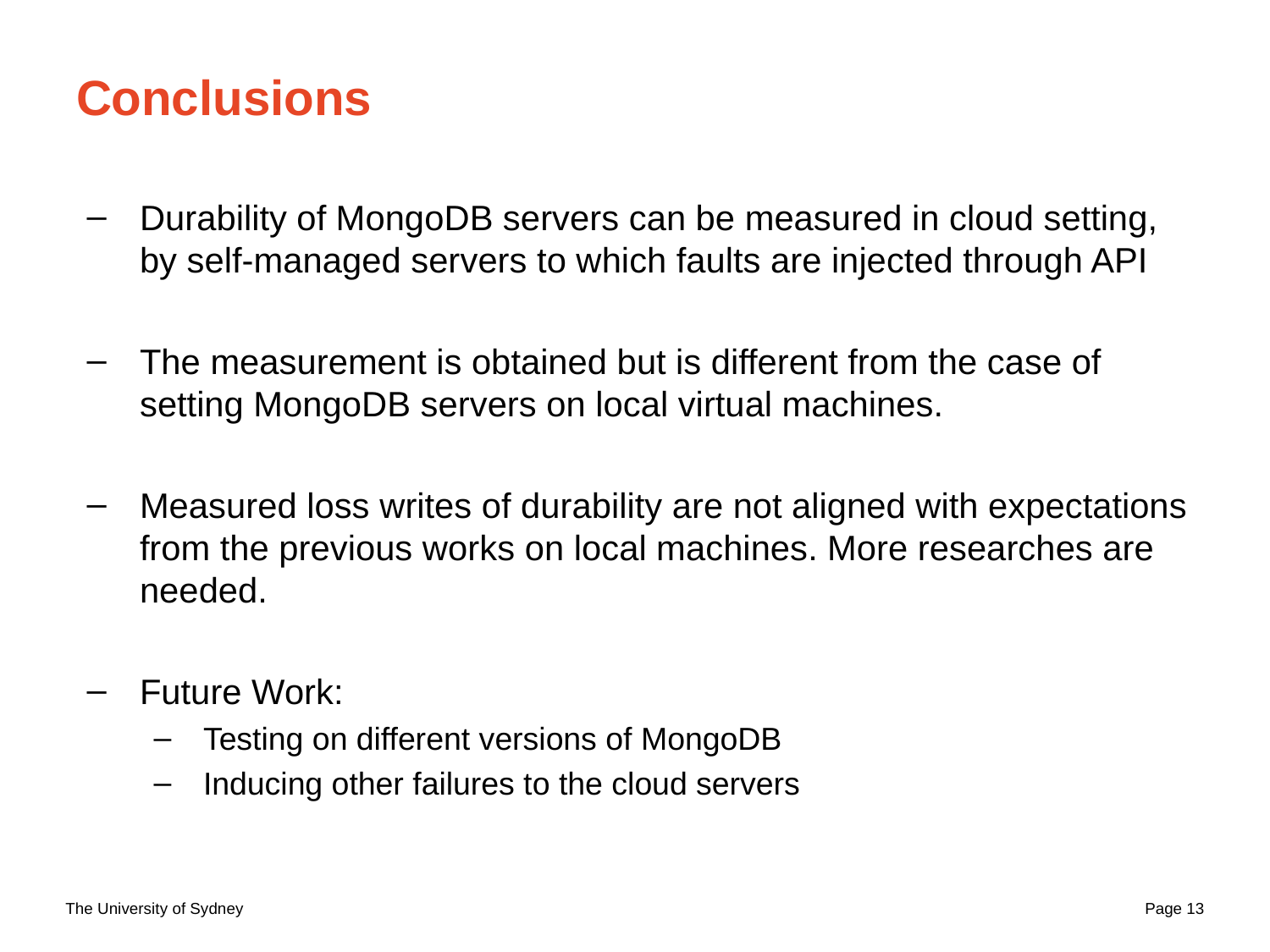

# Conclusions
Durability of MongoDB servers can be measured in cloud setting, by self-managed servers to which faults are injected through API

The measurement is obtained but is different from the case of setting MongoDB servers on local virtual machines.

Measured loss writes of durability are not aligned with expectations from the previous works on local machines. More researches are needed.

Future Work:
Testing on different versions of MongoDB
Inducing other failures to the cloud servers